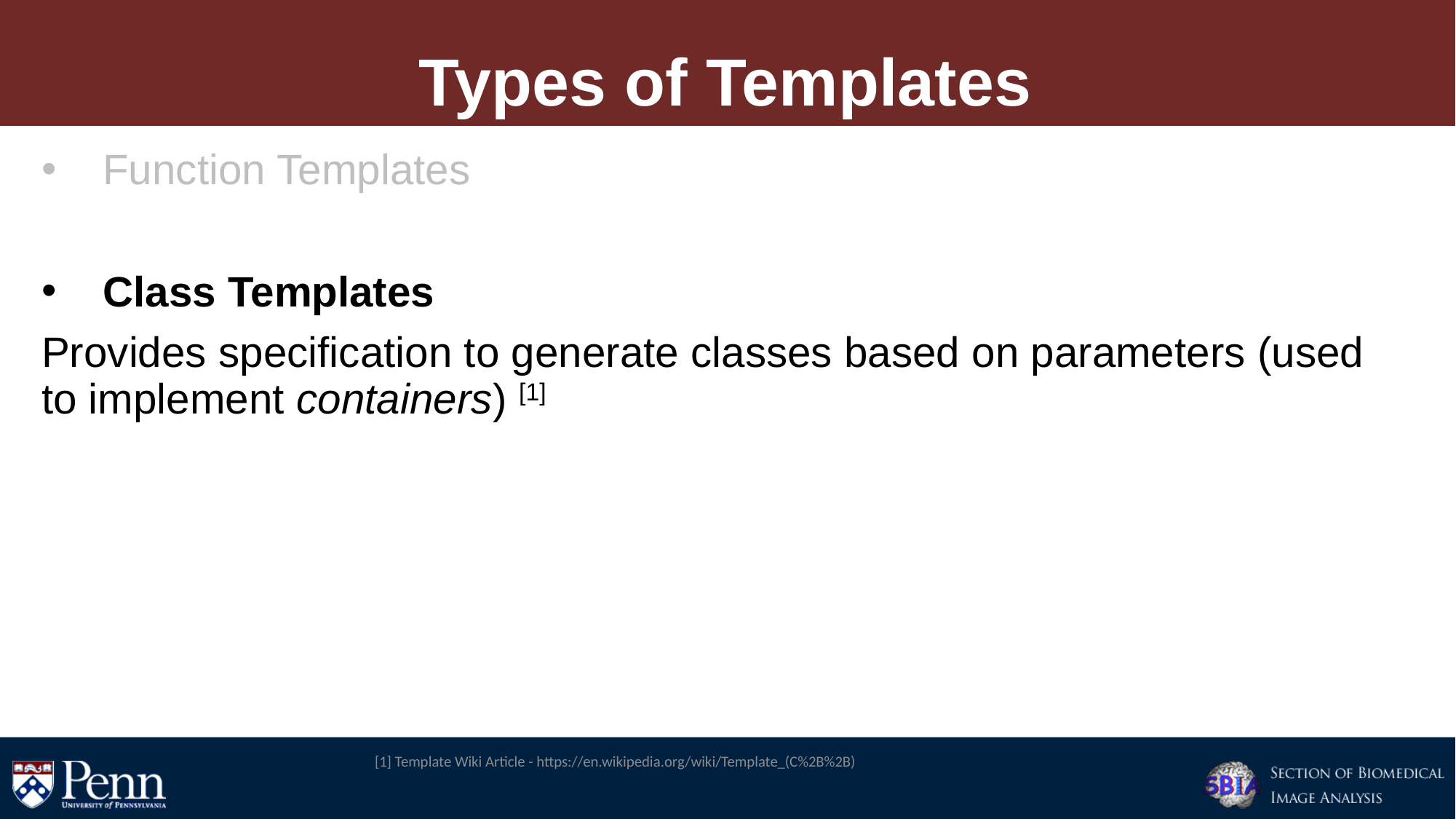

# Types of Templates
Function Templates

Class Templates
Provides specification to generate classes based on parameters (used to implement containers) [1]
[1] Template Wiki Article - https://en.wikipedia.org/wiki/Template_(C%2B%2B)